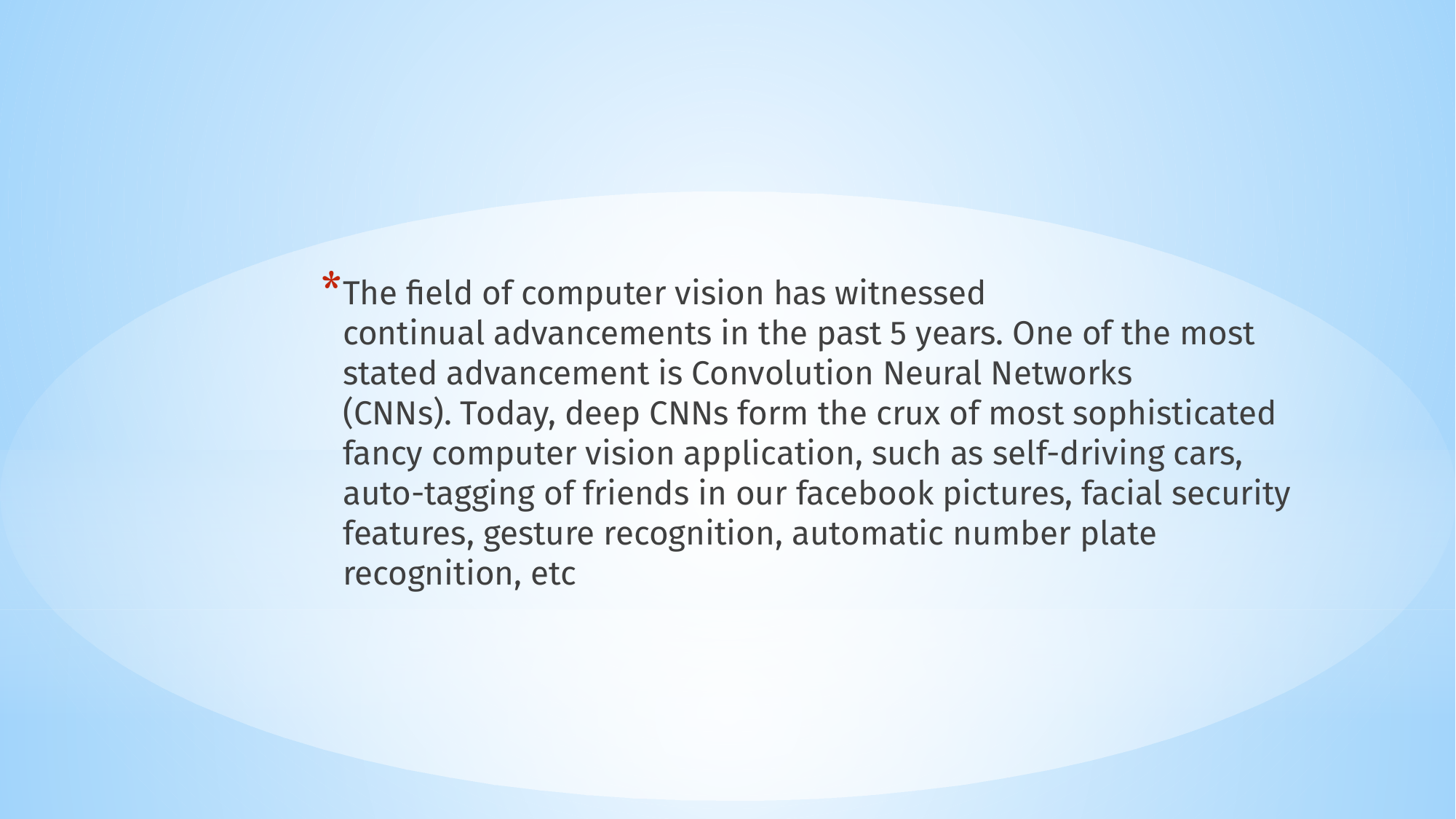

The field of computer vision has witnessed continual advancements in the past 5 years. One of the most stated advancement is Convolution Neural Networks (CNNs). Today, deep CNNs form the crux of most sophisticated fancy computer vision application, such as self-driving cars, auto-tagging of friends in our facebook pictures, facial security features, gesture recognition, automatic number plate recognition, etc